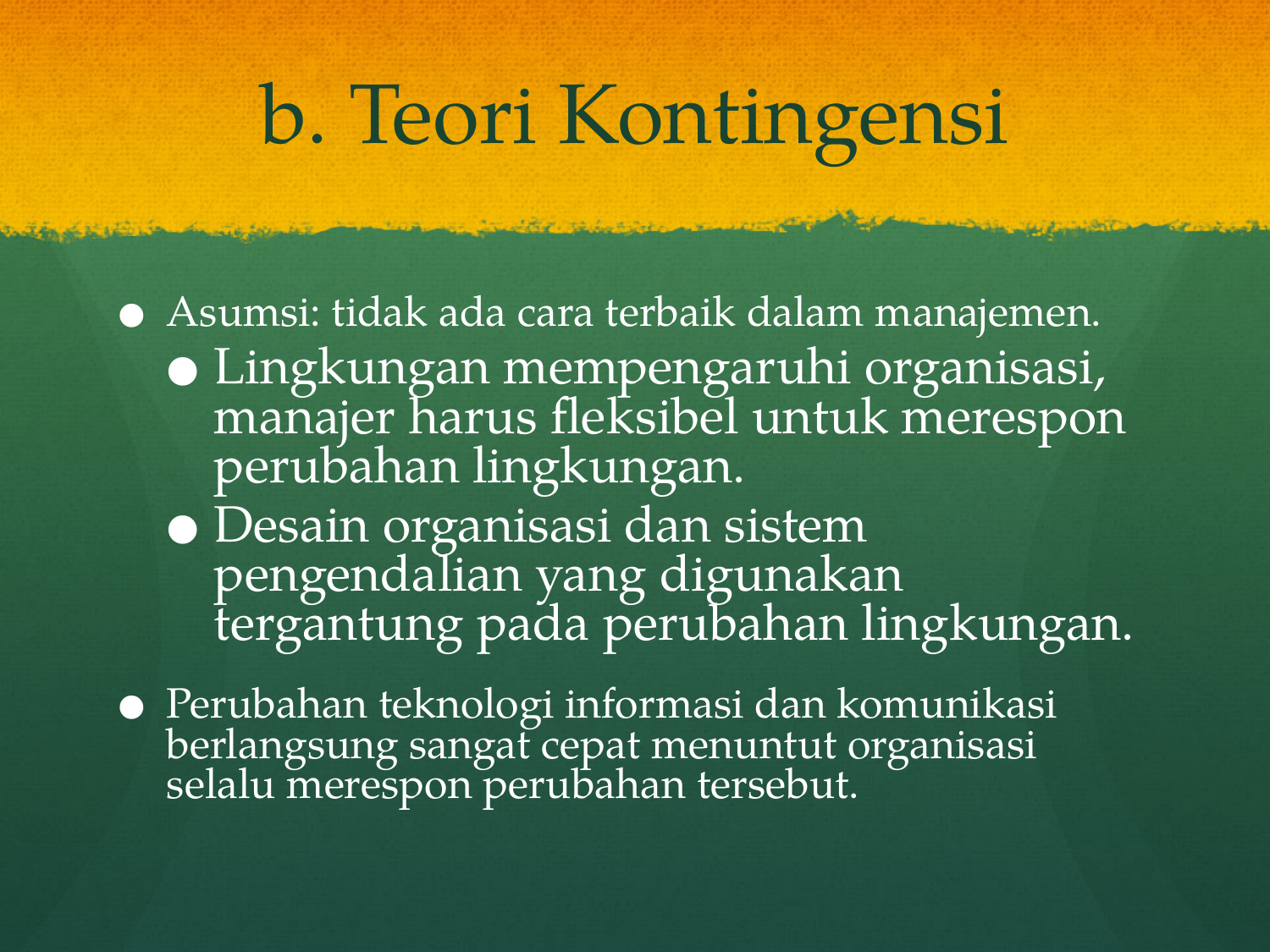

# b. Teori Kontingensi
Asumsi: tidak ada cara terbaik dalam manajemen.
Lingkungan mempengaruhi organisasi, manajer harus fleksibel untuk merespon perubahan lingkungan.
Desain organisasi dan sistem pengendalian yang digunakan tergantung pada perubahan lingkungan.
Perubahan teknologi informasi dan komunikasi berlangsung sangat cepat menuntut organisasi selalu merespon perubahan tersebut.